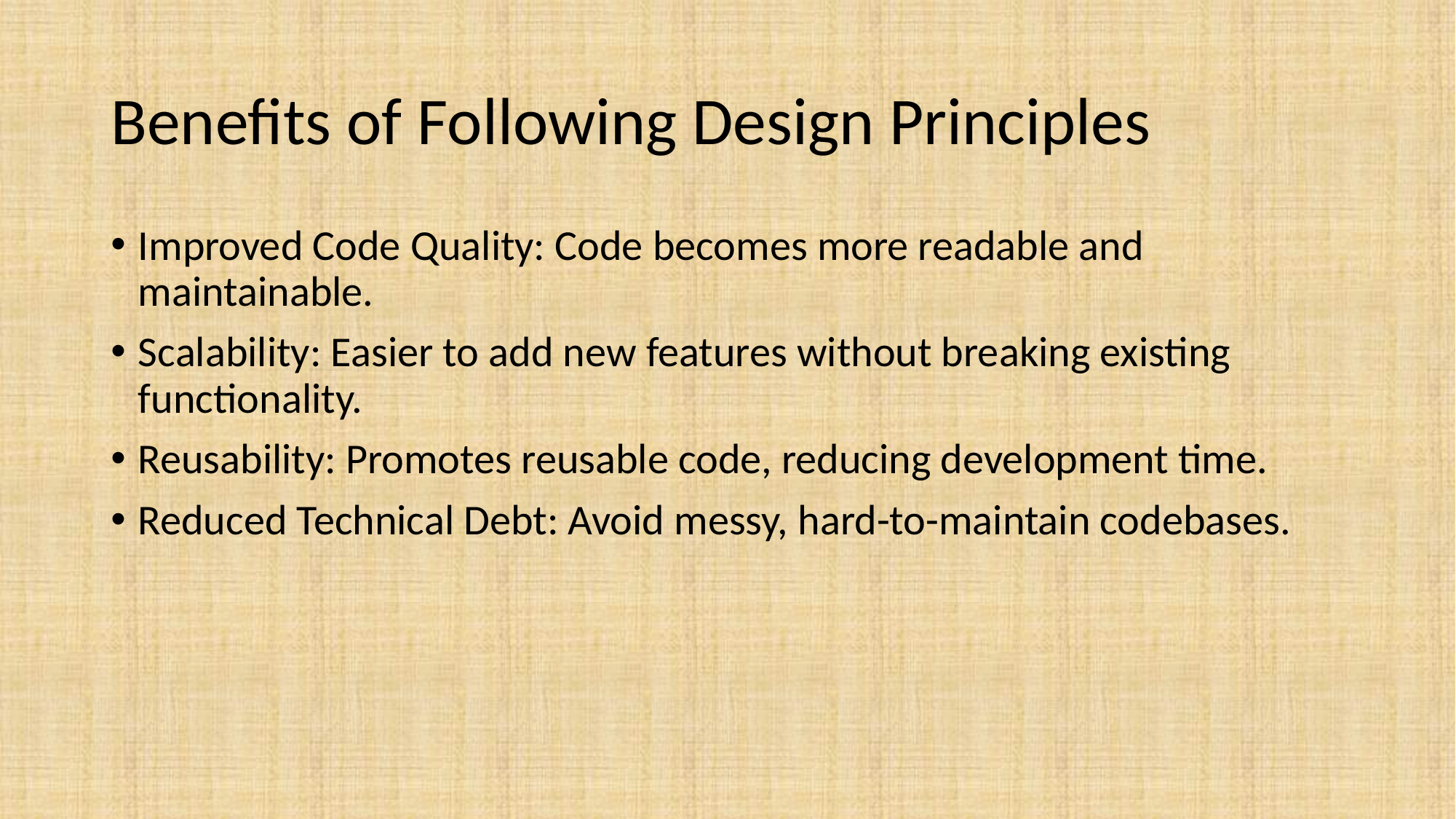

# Benefits of Following Design Principles
Improved Code Quality: Code becomes more readable and maintainable.
Scalability: Easier to add new features without breaking existing functionality.
Reusability: Promotes reusable code, reducing development time.
Reduced Technical Debt: Avoid messy, hard-to-maintain codebases.